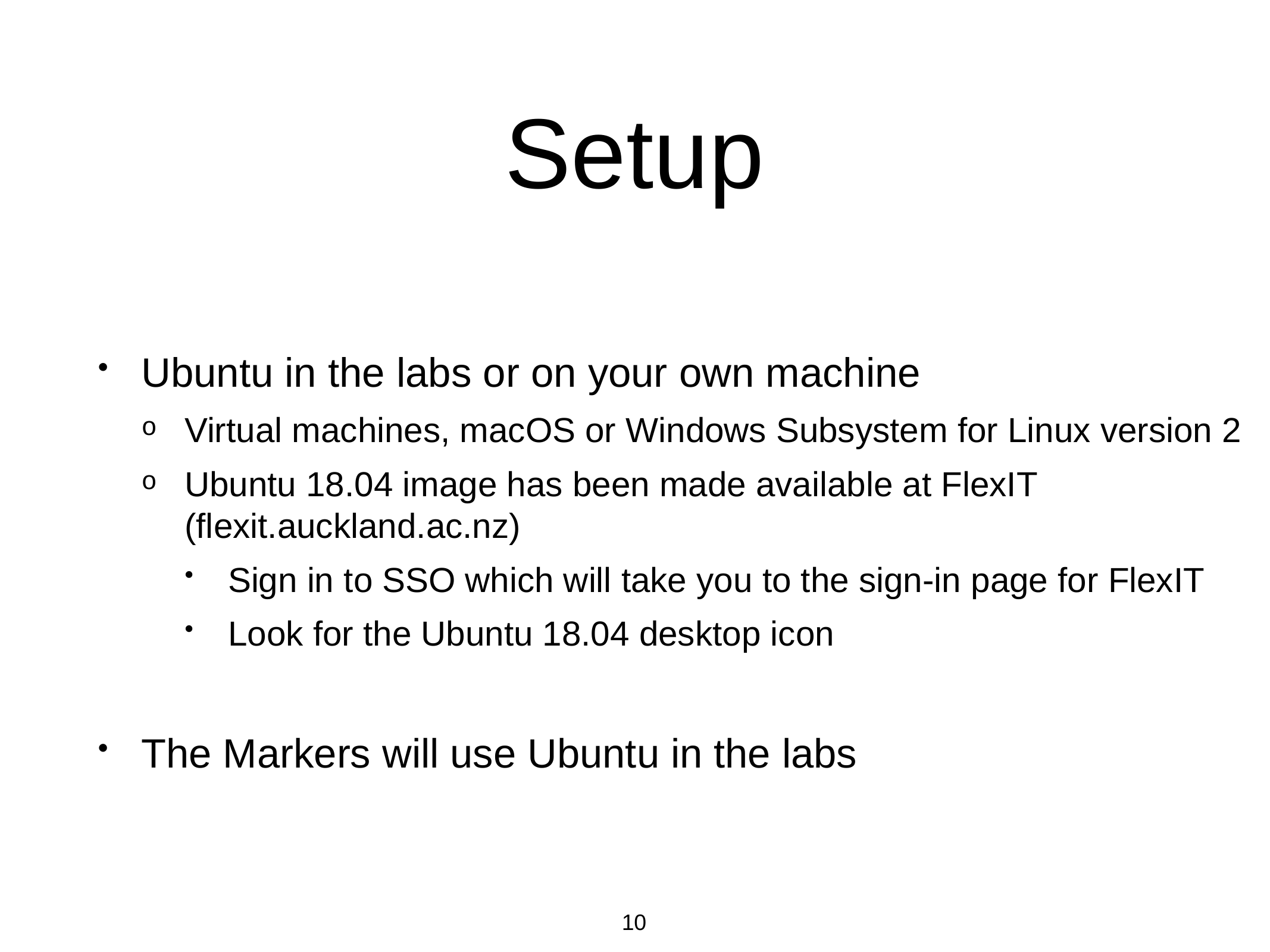

# Setup
Ubuntu in the labs or on your own machine
Virtual machines, macOS or Windows Subsystem for Linux version 2
Ubuntu 18.04 image has been made available at FlexIT (flexit.auckland.ac.nz)
Sign in to SSO which will take you to the sign-in page for FlexIT
Look for the Ubuntu 18.04 desktop icon

The Markers will use Ubuntu in the labs
10